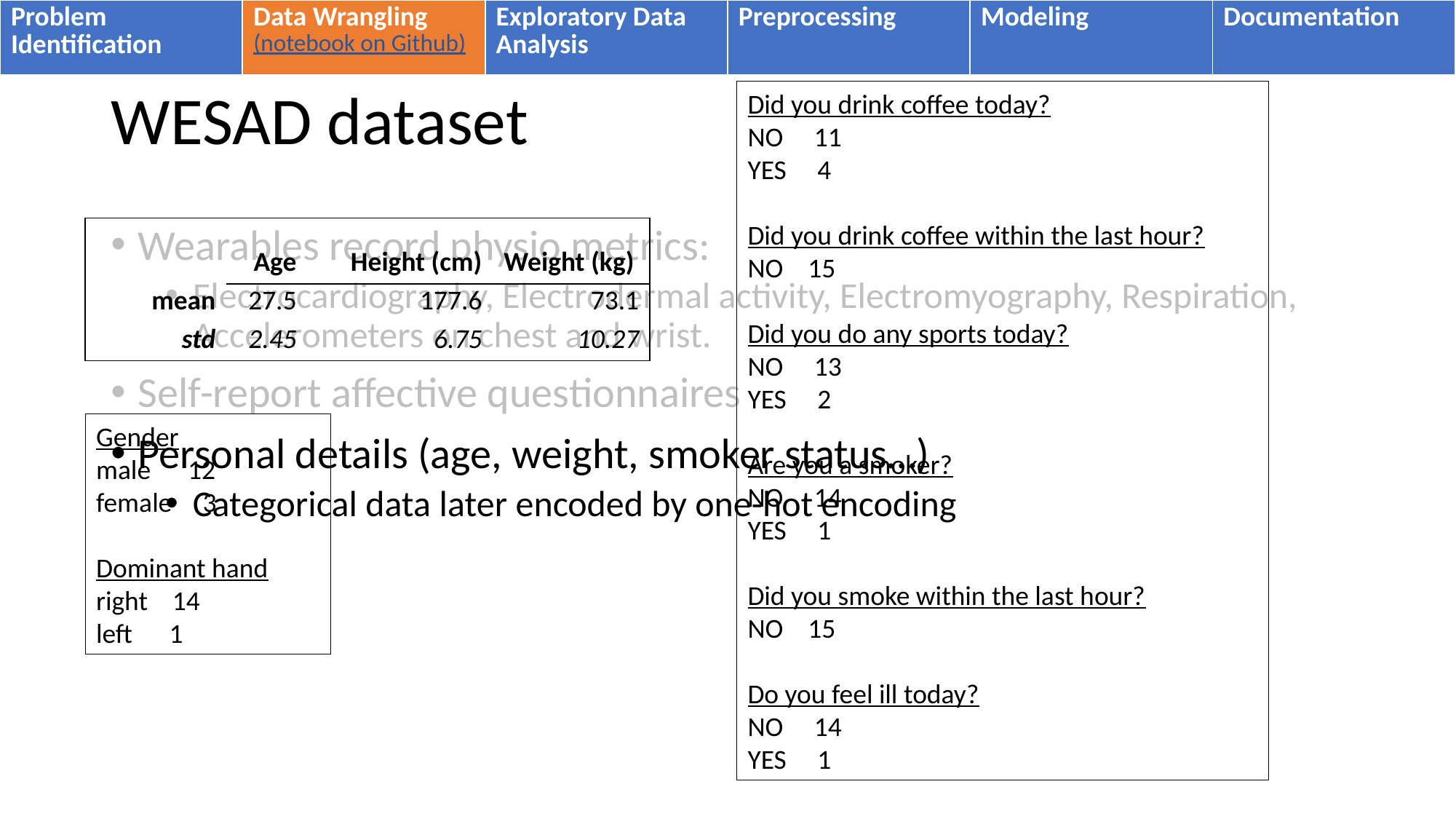

| Problem Identification | Data Wrangling (notebook on Github) | Exploratory Data Analysis | Preprocessing | Modeling | Documentation |
| --- | --- | --- | --- | --- | --- |
# WESAD dataset
Did you drink coffee today?
NO     11
YES     4

Did you drink coffee within the last hour?
NO    15

Did you do any sports today?
NO     13
YES     2

Are you a smoker?
NO     14
YES     1

Did you smoke within the last hour?
NO    15

Do you feel ill today?
NO     14
YES     1
|  | Age | Height (cm) | Weight (kg) |
| --- | --- | --- | --- |
| mean | 27.5 | 177.6 | 73.1 |
| std | 2.45 | 6.75 | 10.27 |
Wearables record physio metrics:
Electrocardiography, Electrodermal activity, Electromyography, Respiration, Accelerometers on chest and wrist.
Self-report affective questionnaires
Personal details (age, weight, smoker status…)
Categorical data later encoded by one-hot encoding

Gender
male      12
female     3

Dominant hand
right    14
left      1